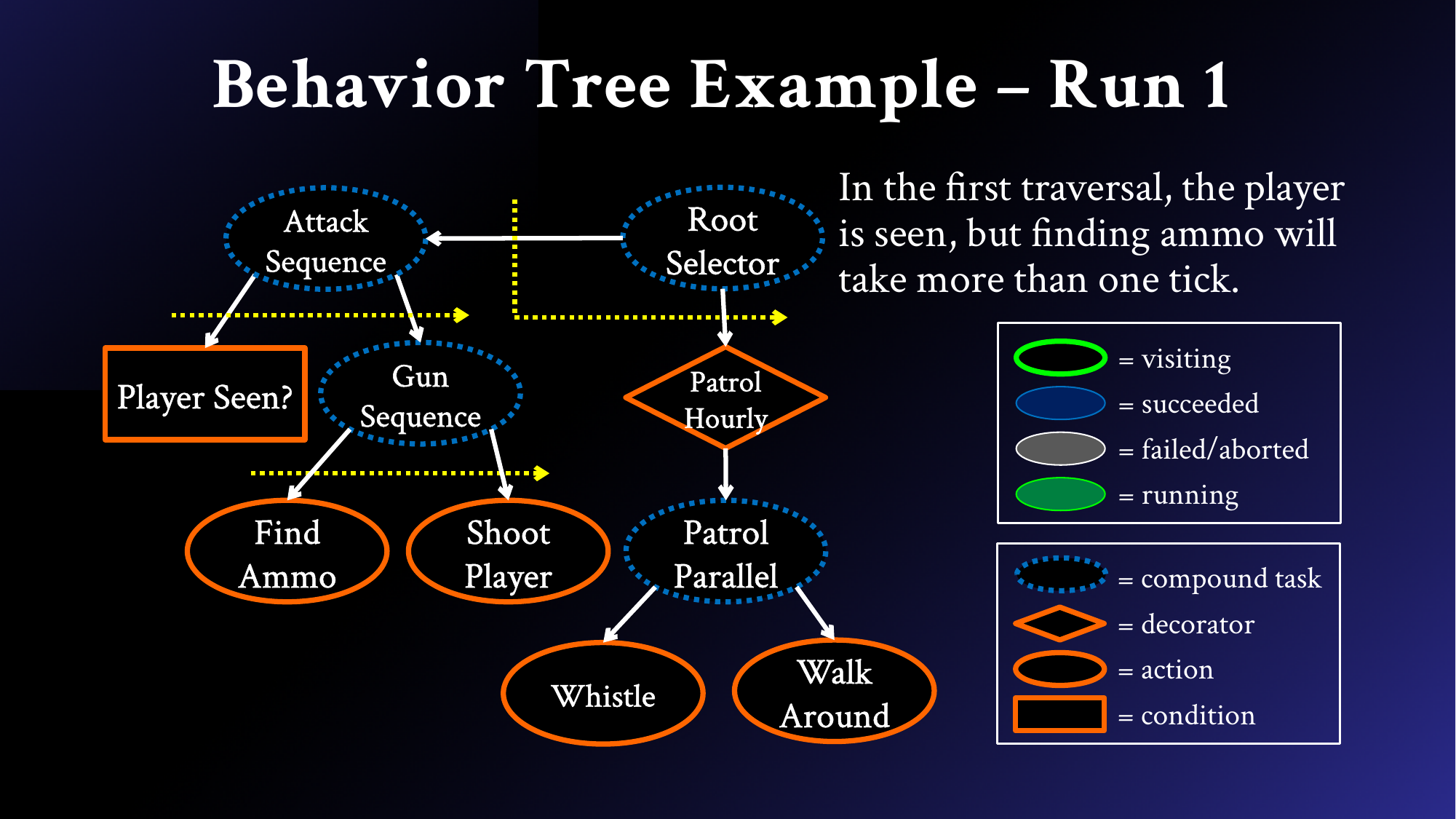

# Behavior Tree Example – Run 1
In the first traversal, the player is seen, but finding ammo will take more than one tick.
Root Selector
Attack Sequence

= visiting
= succeeded
= failed/aborted
= running

Gun Sequence
Patrol Hourly
Player Seen?

Find Ammo
Shoot Player
Patrol Parallel

= compound task
= decorator
= action
= condition

Walk Around
Whistle